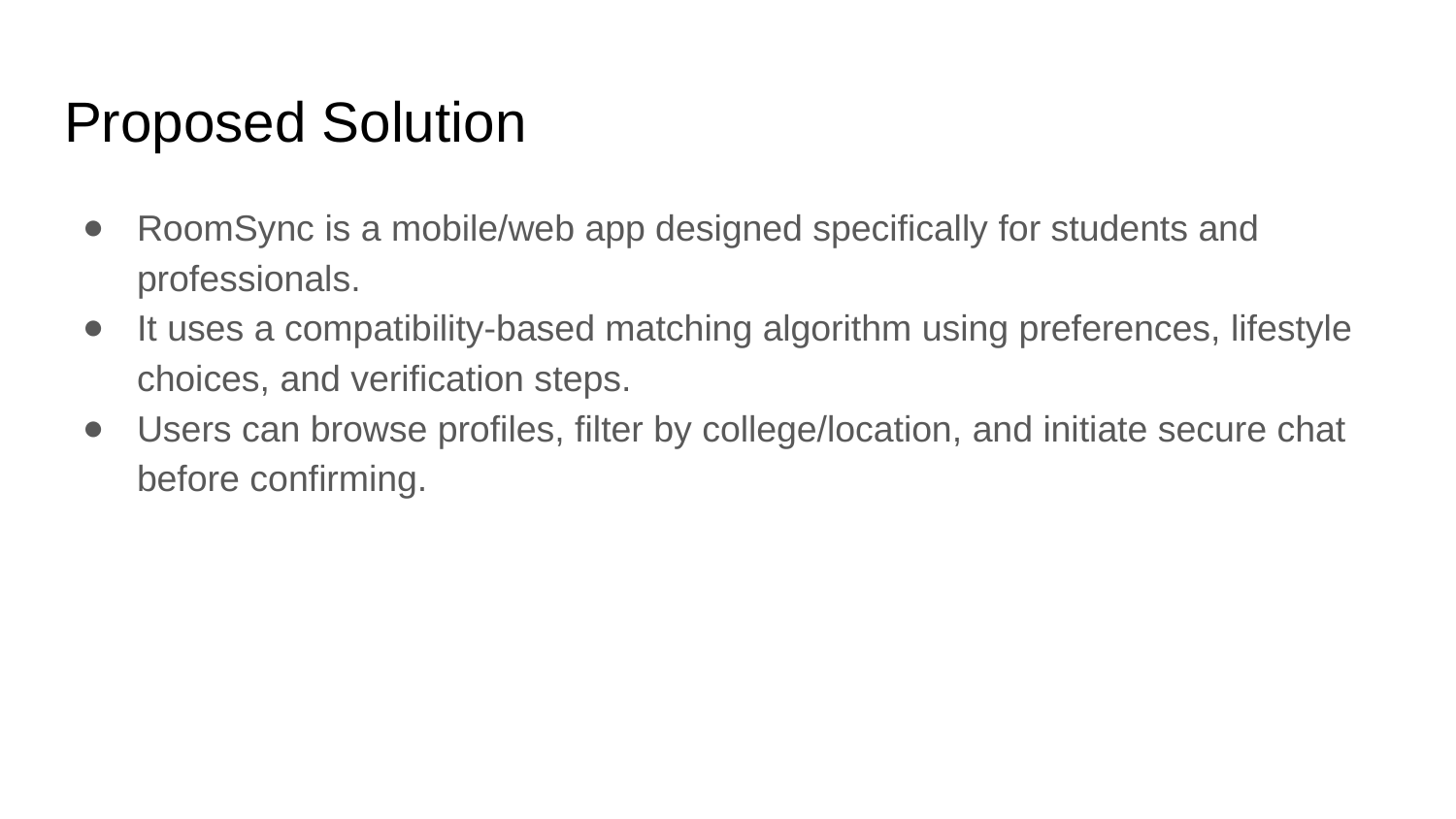

# Proposed Solution
RoomSync is a mobile/web app designed specifically for students and professionals.
It uses a compatibility-based matching algorithm using preferences, lifestyle choices, and verification steps.
Users can browse profiles, filter by college/location, and initiate secure chat before confirming.